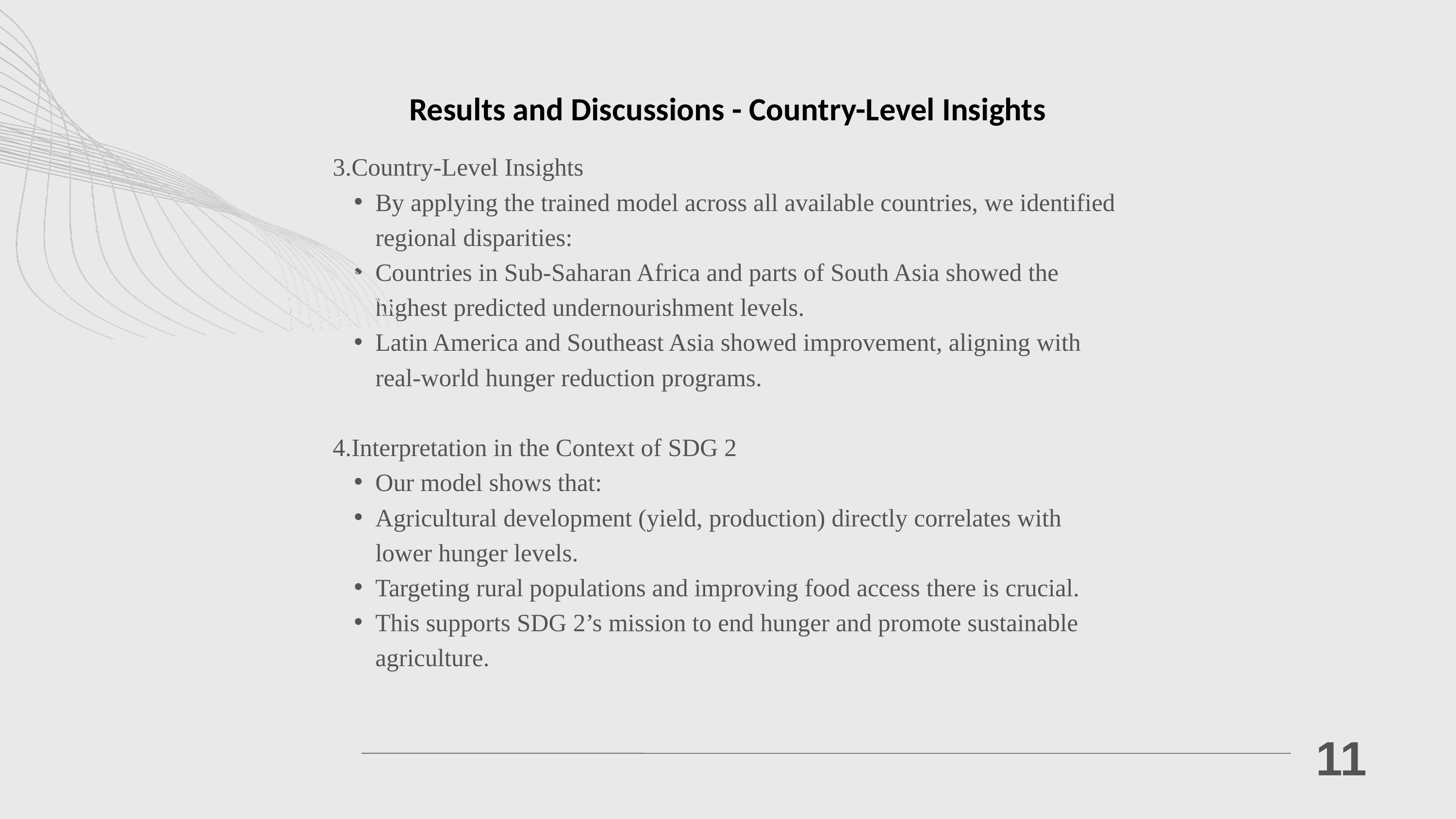

Results and Discussions - Country-Level Insights
3.Country-Level Insights
By applying the trained model across all available countries, we identified regional disparities:
Countries in Sub-Saharan Africa and parts of South Asia showed the highest predicted undernourishment levels.
Latin America and Southeast Asia showed improvement, aligning with real-world hunger reduction programs.

4.Interpretation in the Context of SDG 2
Our model shows that:
Agricultural development (yield, production) directly correlates with lower hunger levels.
Targeting rural populations and improving food access there is crucial.
This supports SDG 2’s mission to end hunger and promote sustainable agriculture.
11